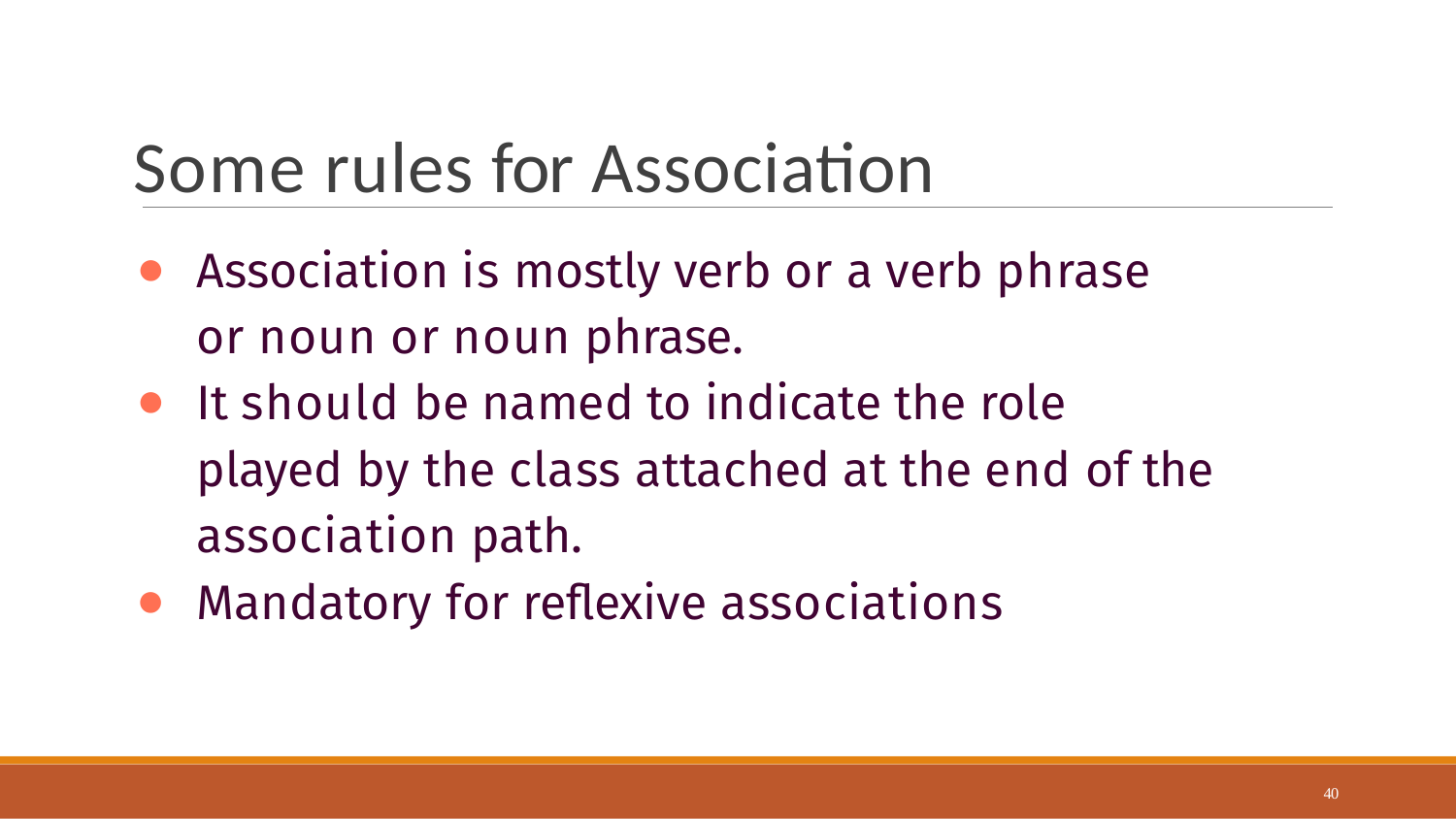

# Some rules for Association
Association is mostly verb or a verb phrase or noun or noun phrase.
It should be named to indicate the role played by the class attached at the end of the association path.
Mandatory for reflexive associations
40